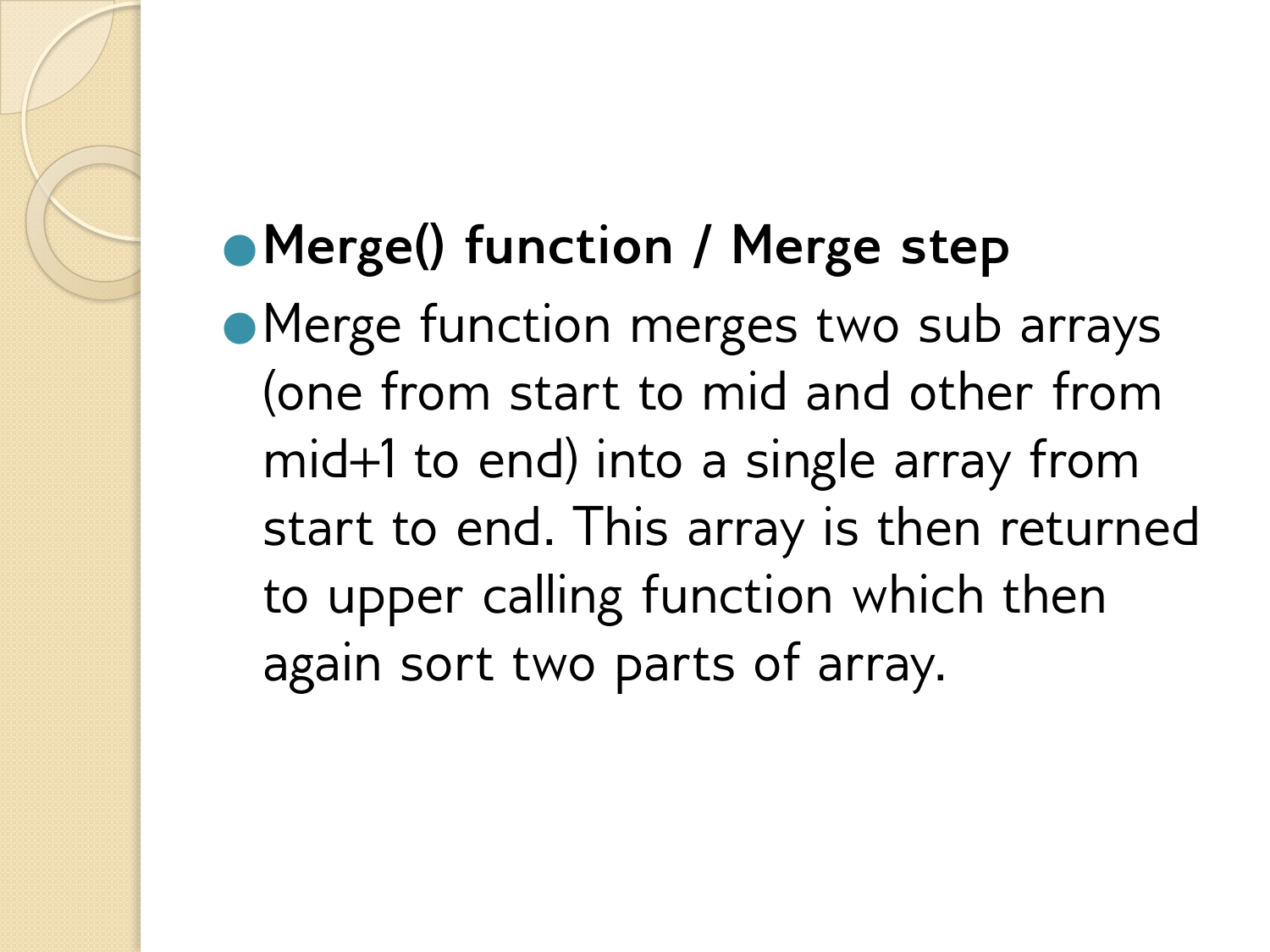

#
Merge() function / Merge step
Merge function merges two sub arrays (one from start to mid and other from mid+1 to end) into a single array from start to end. This array is then returned to upper calling function which then again sort two parts of array.